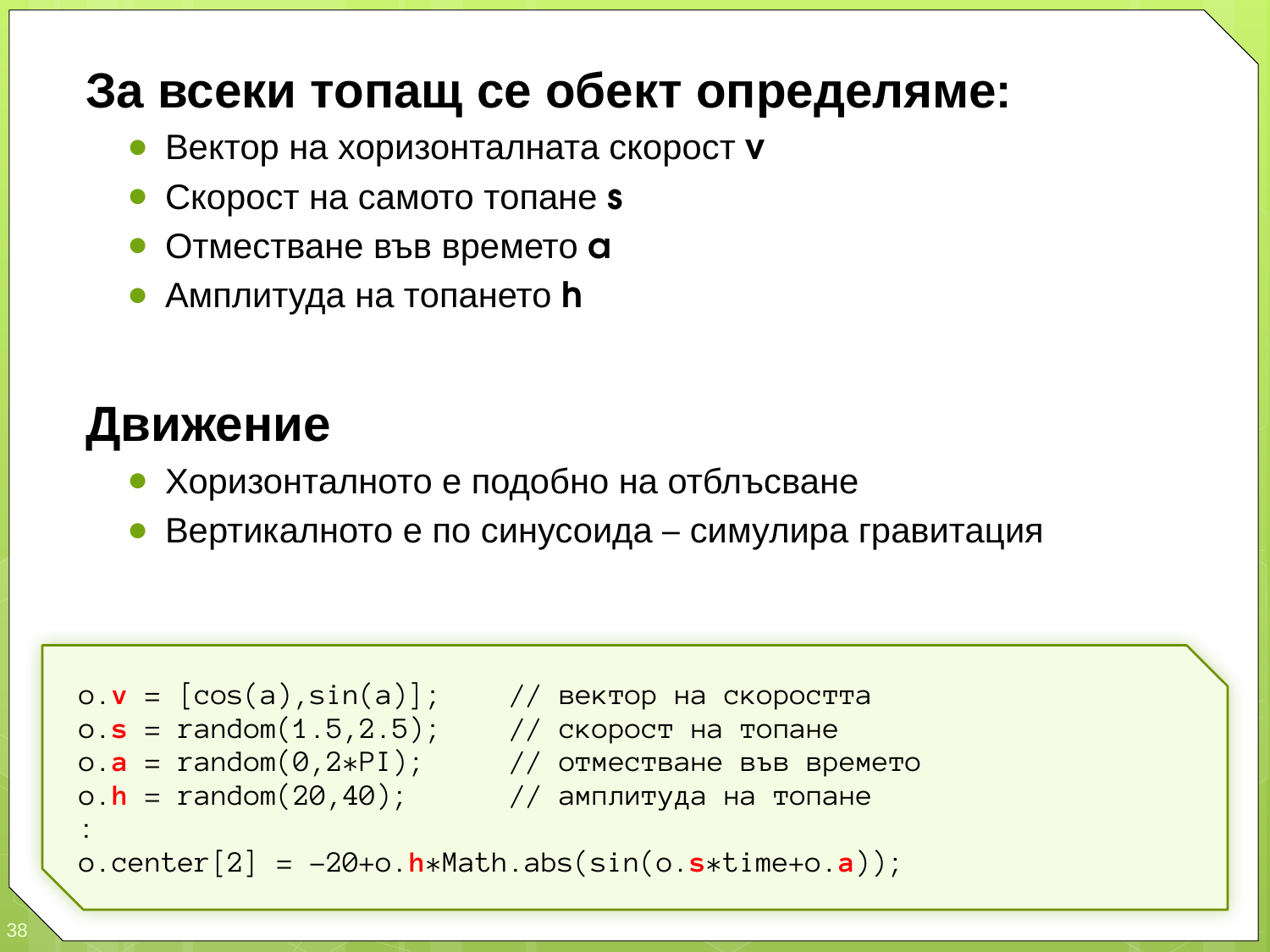

За всеки топащ се обект определяме:
Вектор на хоризонталната скорост v
Скорост на самото топане s
Отместване във времето a
Амплитуда на топането h

Движение
Хоризонталното е подобно на отблъсване
Вертикалното е по синусоида – симулира гравитация
o.v = [cos(a),sin(a)];	   // вектор на скоростта
o.s = random(1.5,2.5);	   // скорост на топане
o.a = random(0,2*PI);	   // отместване във времето
o.h = random(20,40);	   // амплитуда на топане
:
o.center[2] = -20+o.h*Math.abs(sin(o.s*time+o.a));